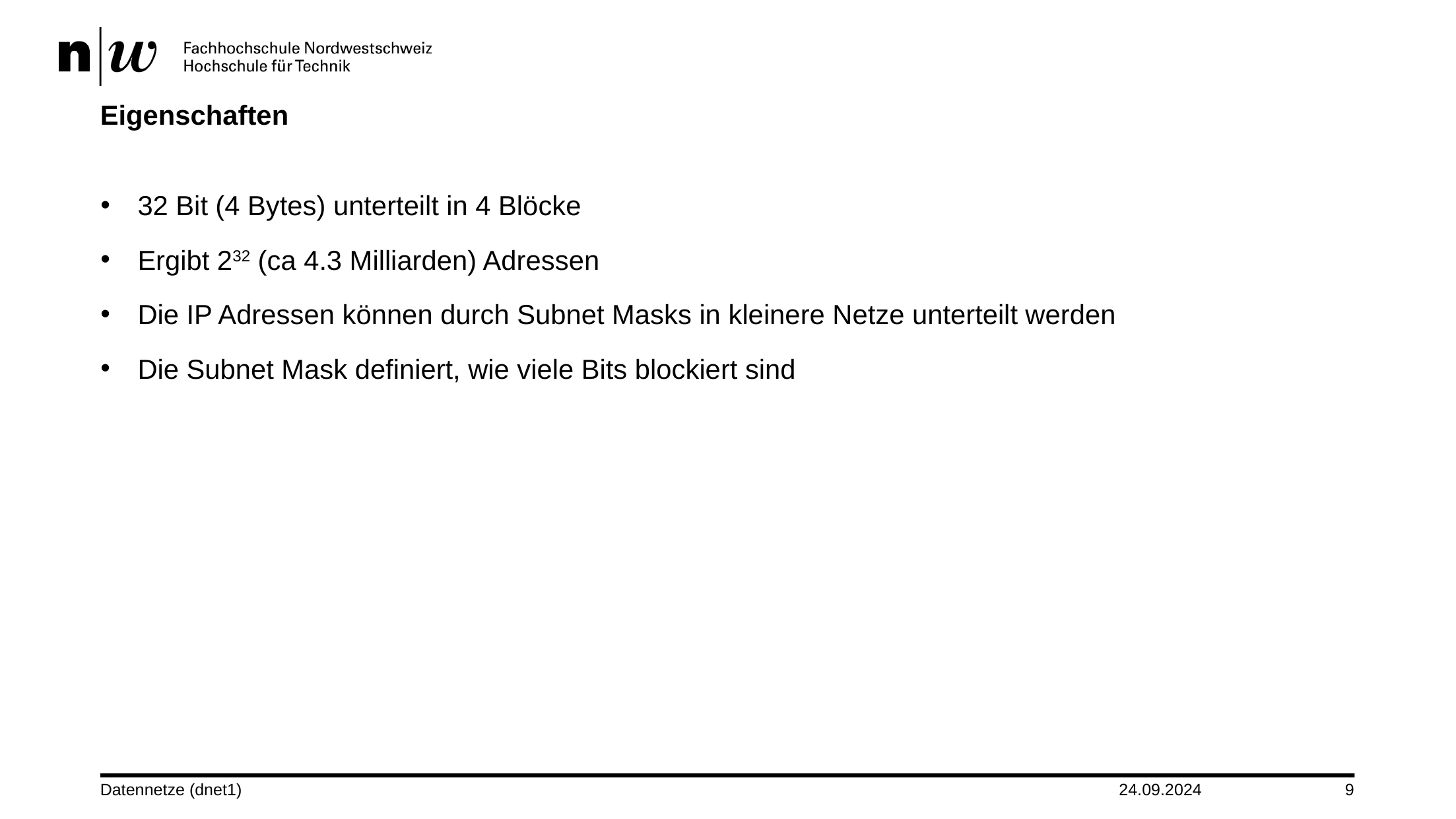

# Eigenschaften
32 Bit (4 Bytes) unterteilt in 4 Blöcke
Ergibt 232 (ca 4.3 Milliarden) Adressen
Die IP Adressen können durch Subnet Masks in kleinere Netze unterteilt werden
Die Subnet Mask definiert, wie viele Bits blockiert sind

Datennetze (dnet1)
24.09.2024
9